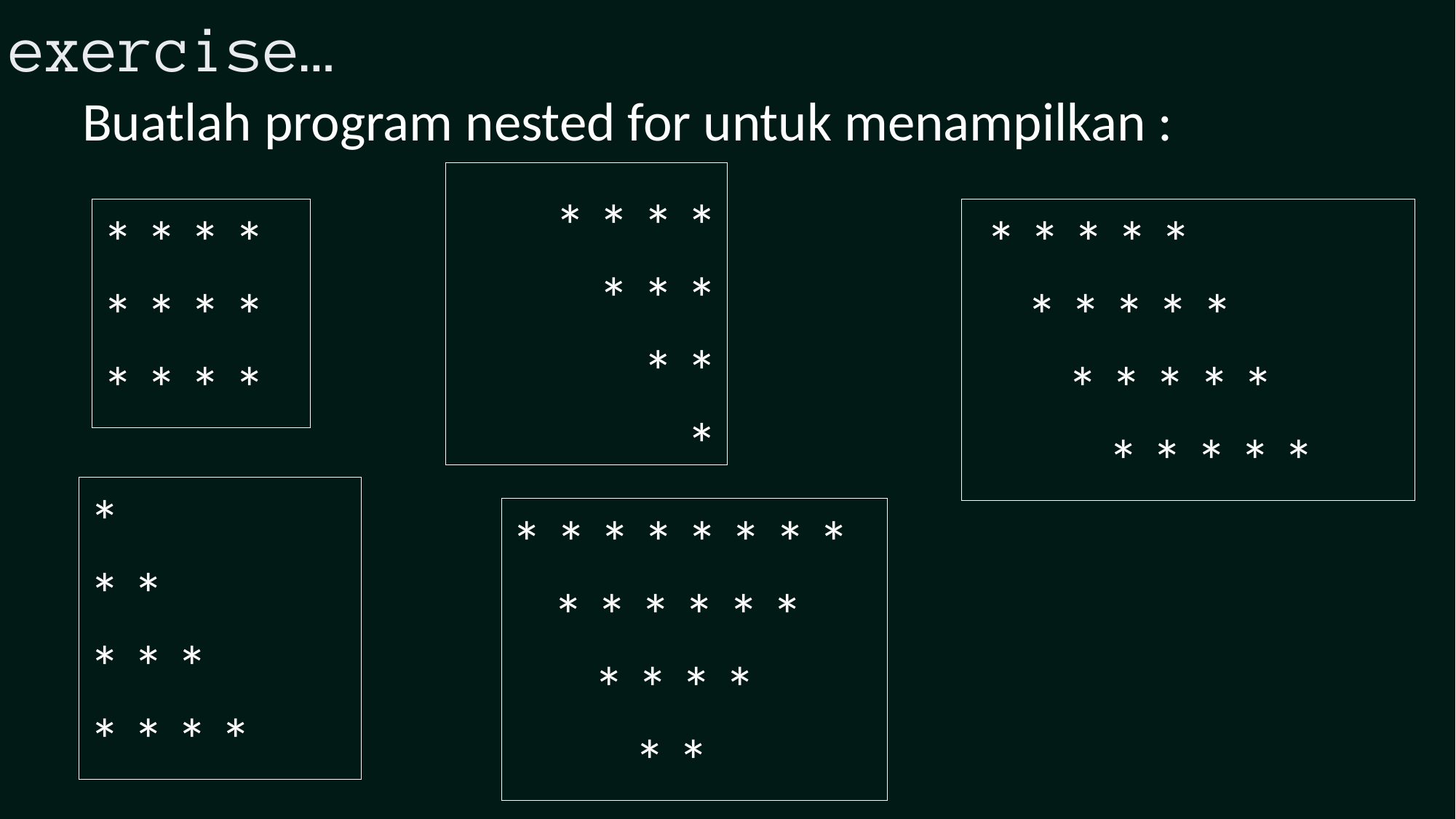

exercise…
Buatlah program nested for untuk menampilkan :
*
* *
* * *
* * * *
* * * *
* * * *
* * * *
 * * * * *
    * * * * *
       * * * * *
          * * * * *
*
* *
* * *
* * * *
* * * * * * * *
   * * * * * *
      * * * *
         * *